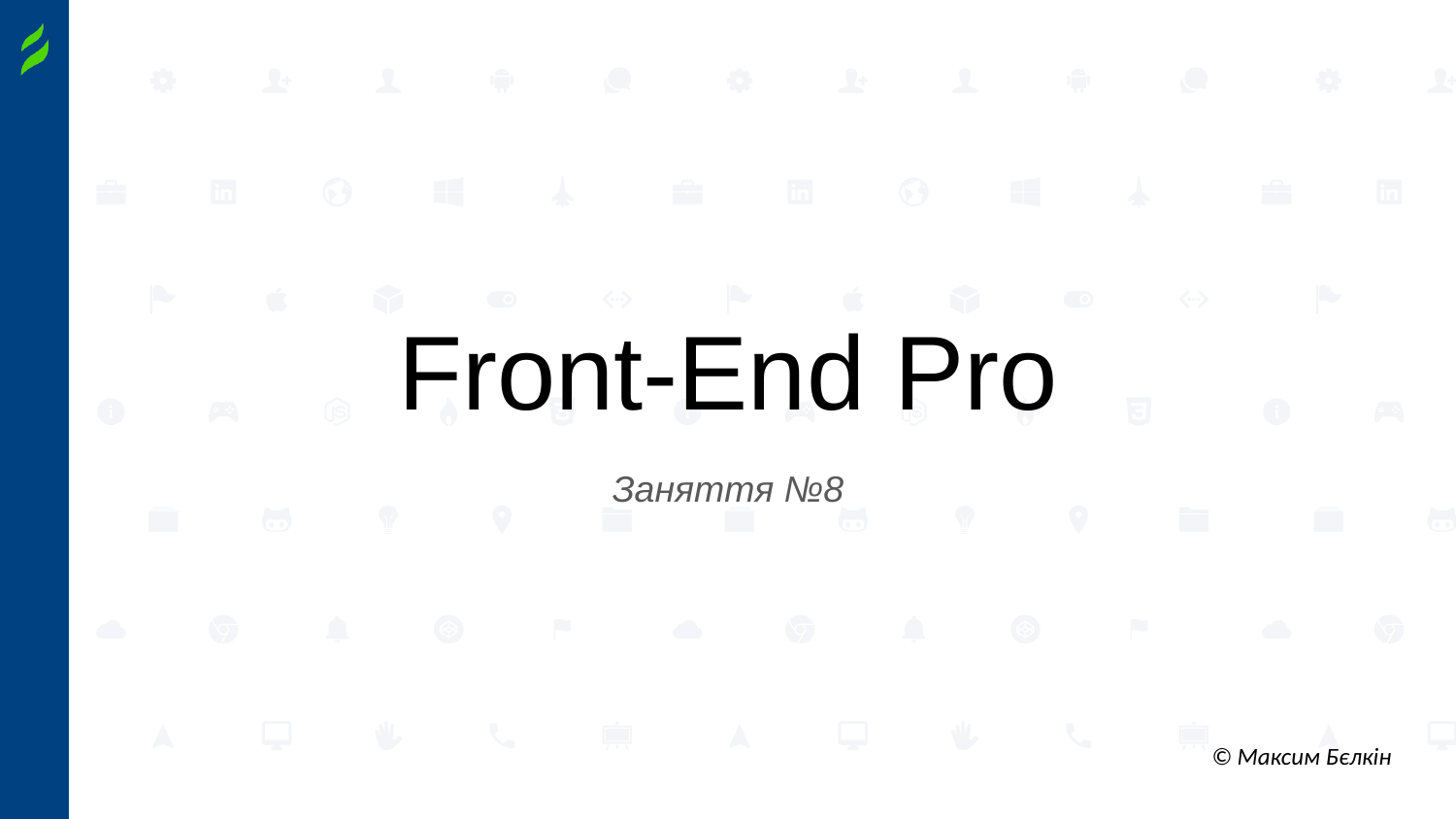

# Front-End Pro
Заняття №8
© Максим Бєлкін